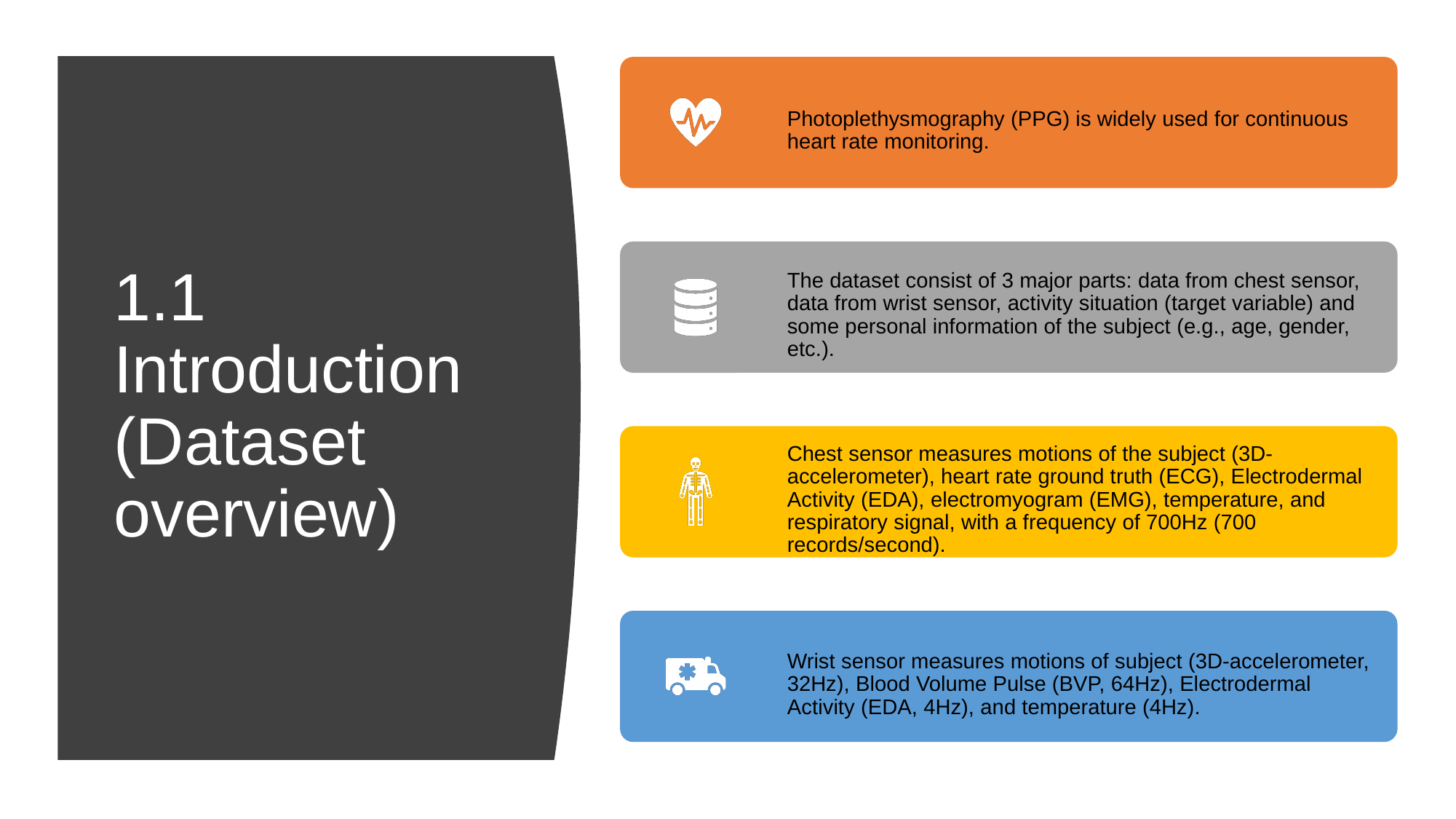

Photoplethysmography (PPG) is widely used for continuous heart rate monitoring.
The dataset consist of 3 major parts: data from chest sensor, data from wrist sensor, activity situation (target variable) and some personal information of the subject (e.g., age, gender, etc.).
Chest sensor measures motions of the subject (3D-accelerometer), heart rate ground truth (ECG), Electrodermal Activity (EDA), electromyogram (EMG), temperature, and respiratory signal, with a frequency of 700Hz (700 records/second).
Wrist sensor measures motions of subject (3D-accelerometer, 32Hz), Blood Volume Pulse (BVP, 64Hz), Electrodermal Activity (EDA, 4Hz), and temperature (4Hz).

# 1.1 Introduction (Dataset overview)